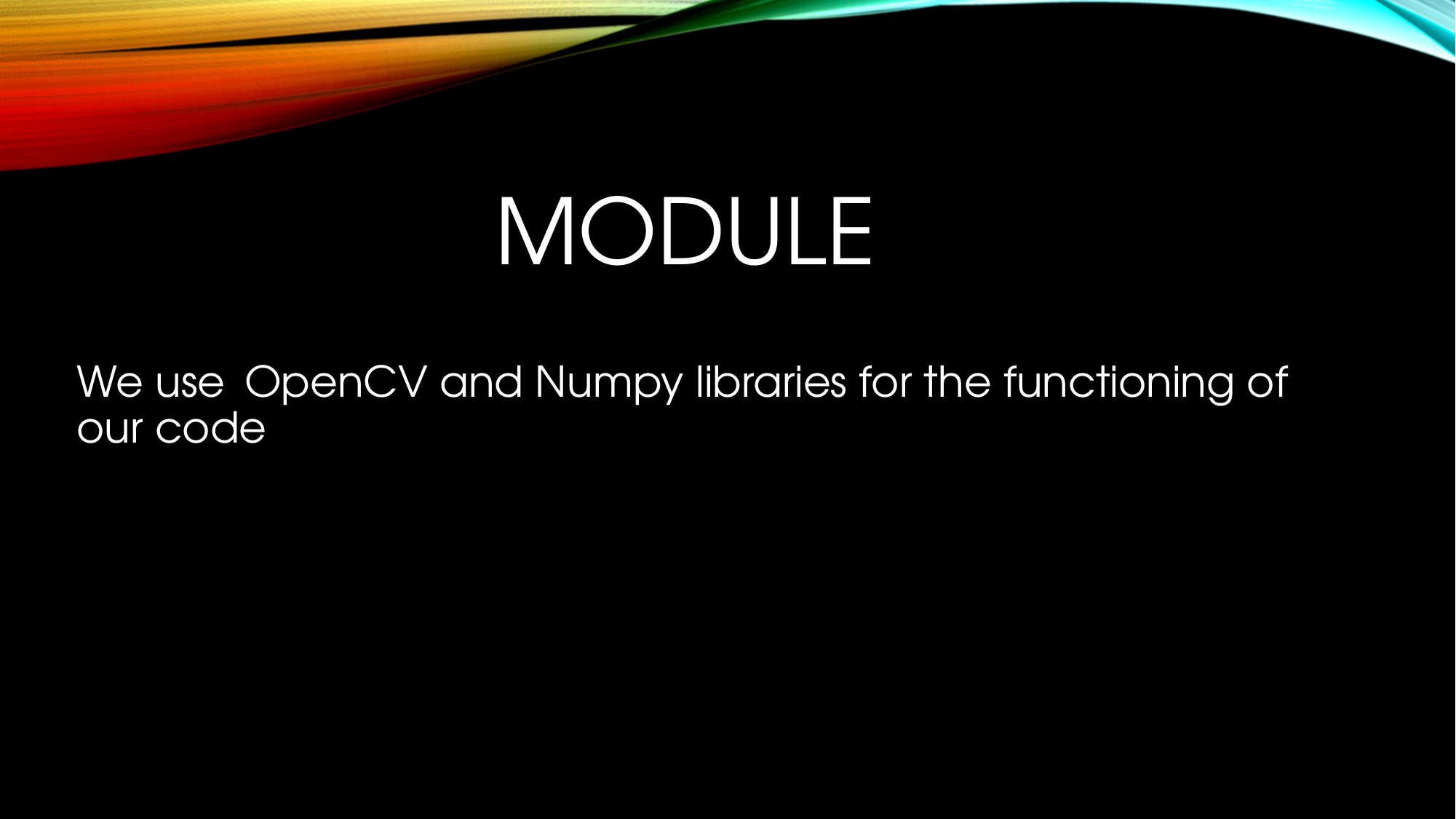

# MODULE

We use  OpenCV and Numpy libraries for the functioning of our code